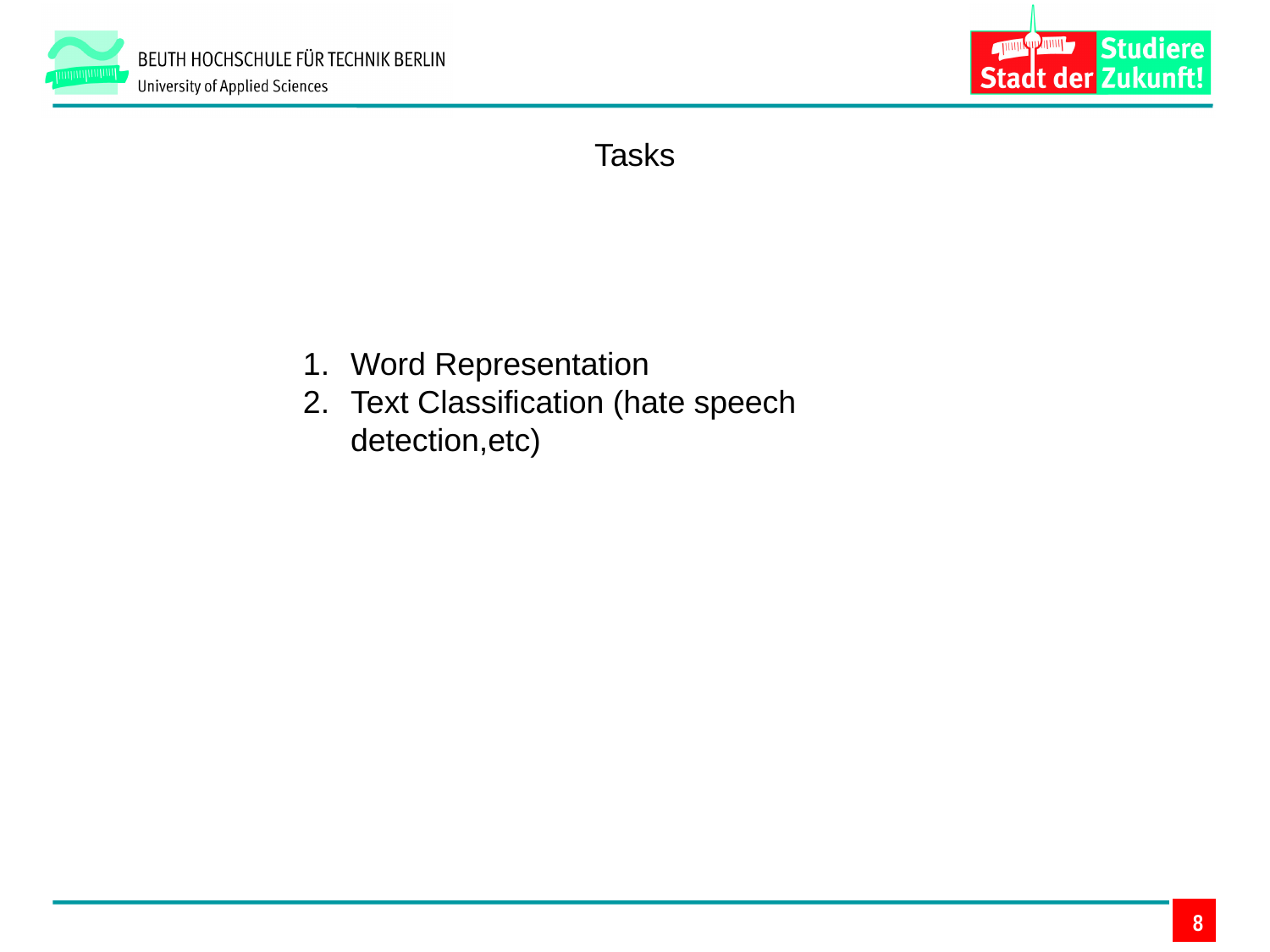

Tasks
Word Representation
Text Classification (hate speech detection,etc)
8